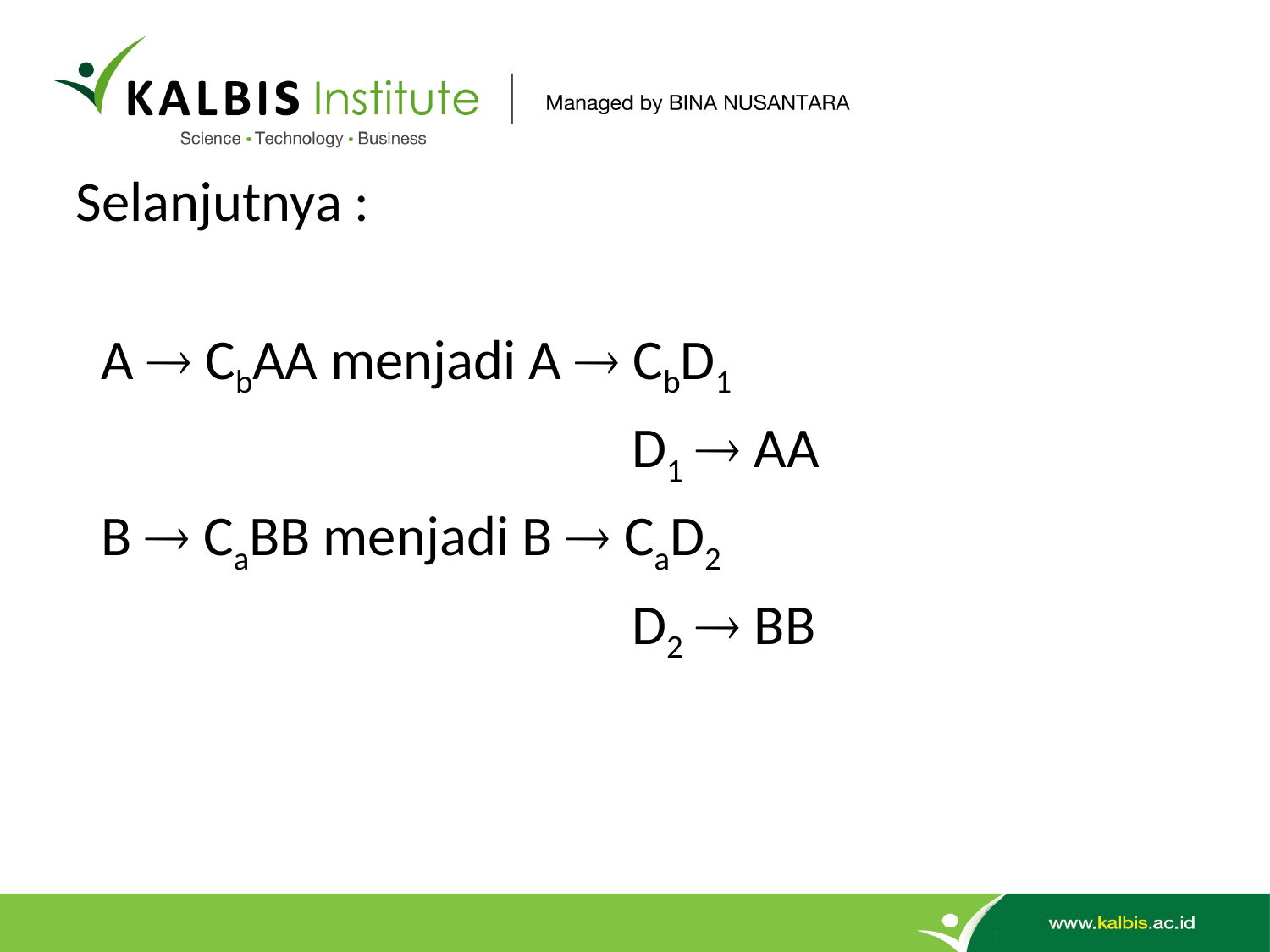

#
Selanjutnya :

  A → CbAA menjadi A → CbD1
					D1 → AA
  B → CaBB menjadi B → CaD2
					D2 → BB